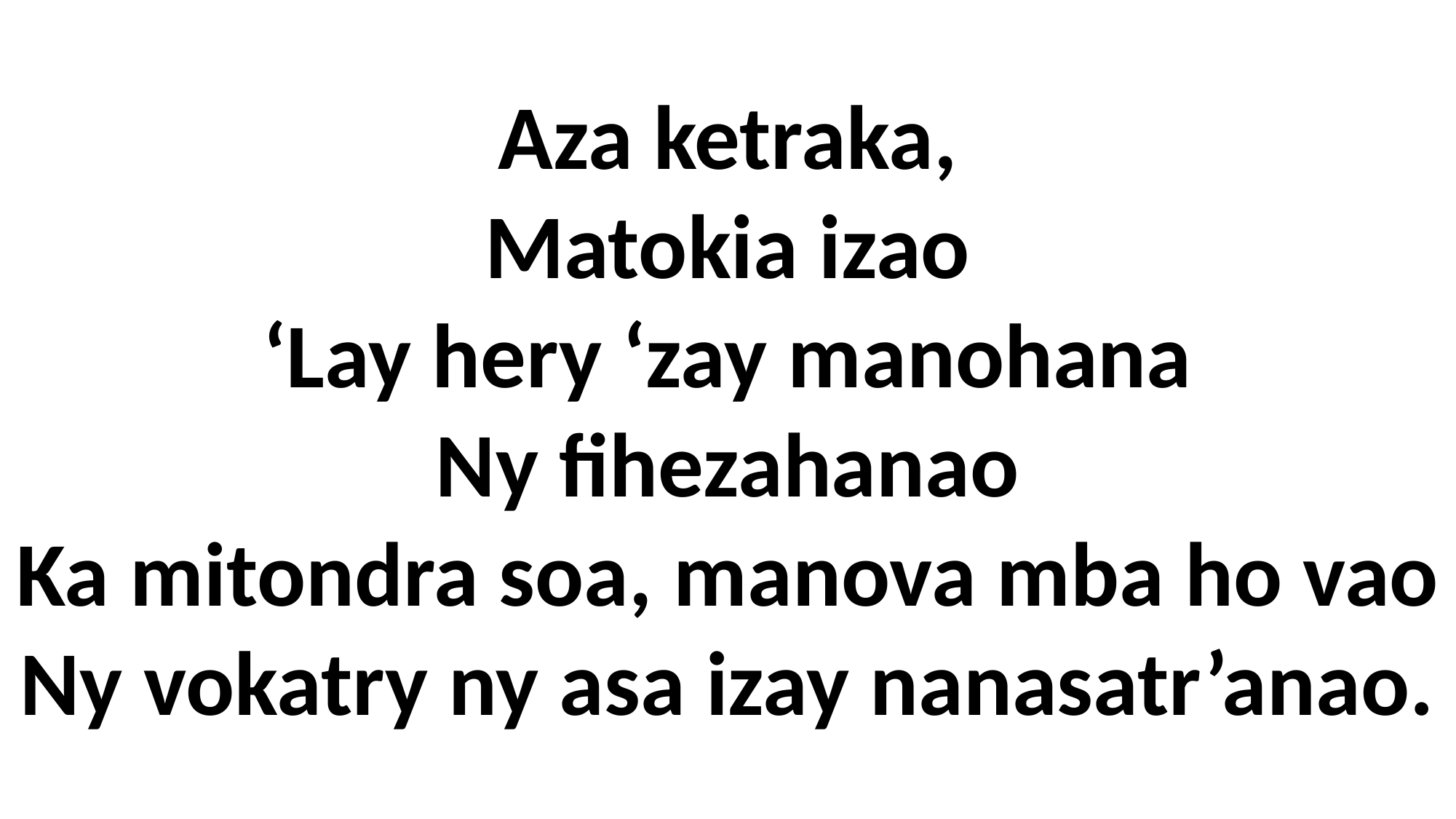

Aza ketraka,
Matokia izao
‘Lay hery ‘zay manohana
Ny fihezahanao
Ka mitondra soa, manova mba ho vao
Ny vokatry ny asa izay nanasatr’anao.